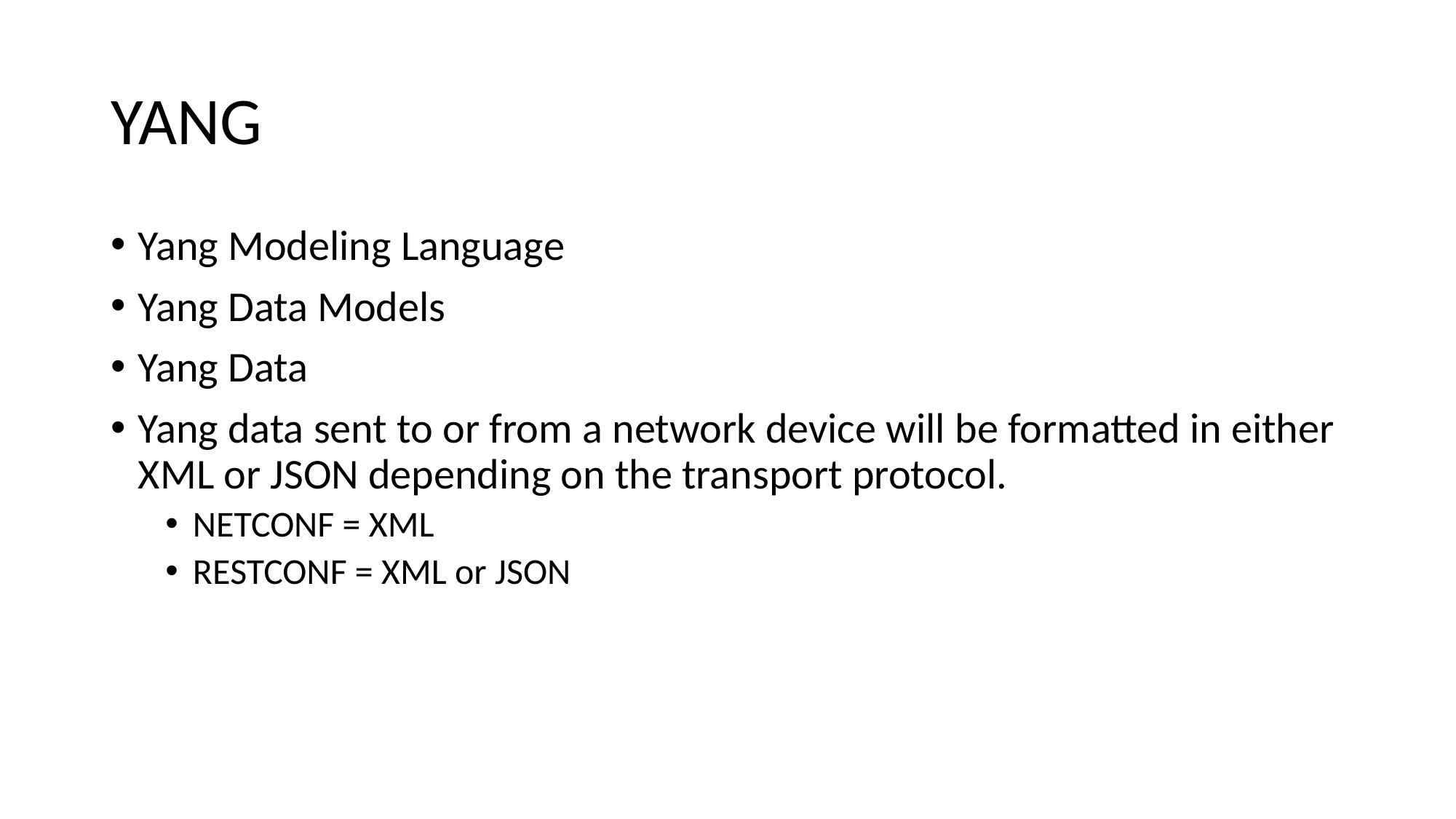

# YANG
Yang Modeling Language
Yang Data Models
Yang Data
Yang data sent to or from a network device will be formatted in either XML or JSON depending on the transport protocol.
NETCONF = XML
RESTCONF = XML or JSON